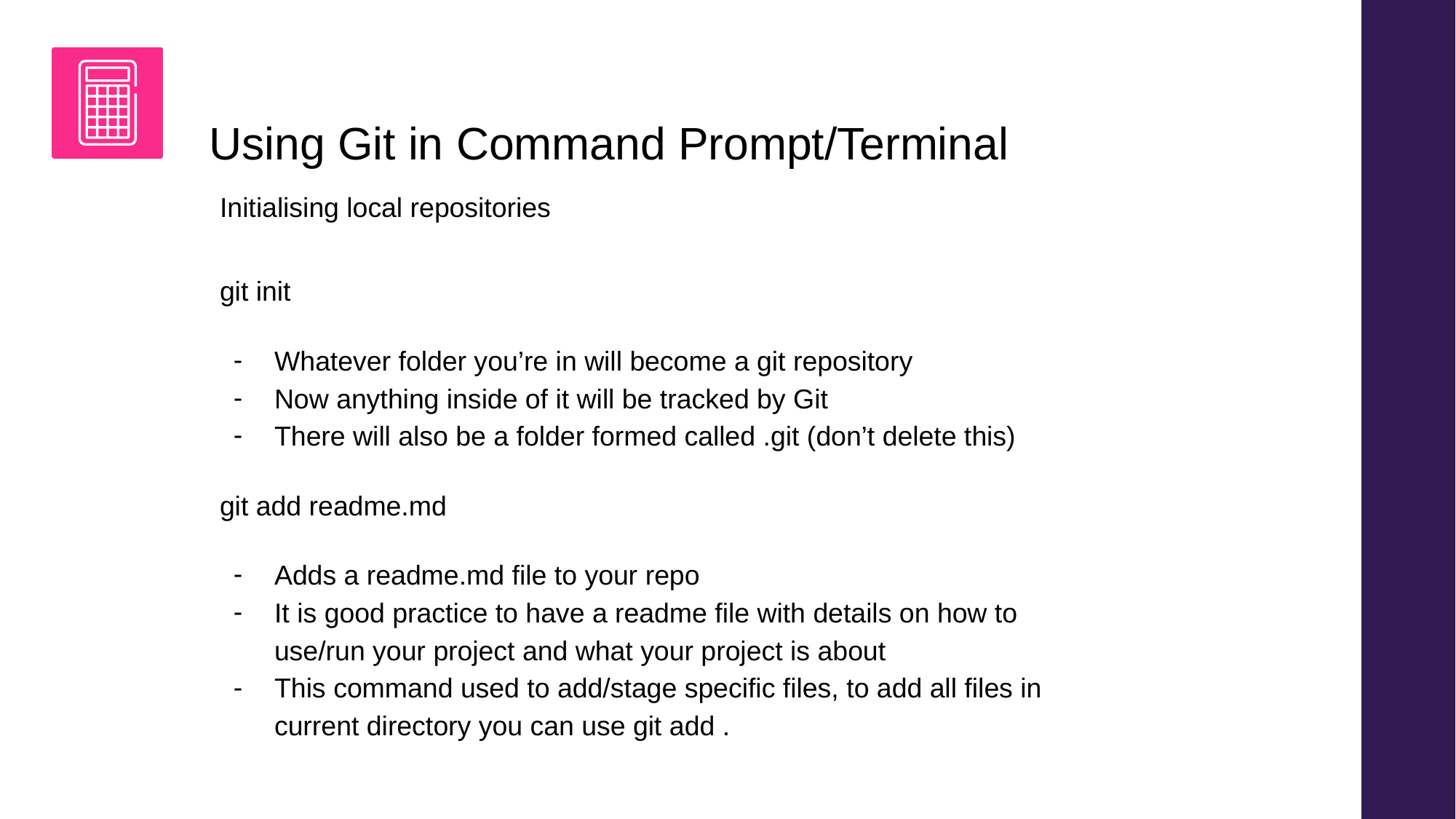

# Using Git in Command Prompt/Terminal
Initialising local repositories
git init
Whatever folder you’re in will become a git repository
Now anything inside of it will be tracked by Git
There will also be a folder formed called .git (don’t delete this)
git add readme.md
Adds a readme.md file to your repo
It is good practice to have a readme file with details on how to use/run your project and what your project is about
This command used to add/stage specific files, to add all files in current directory you can use git add .